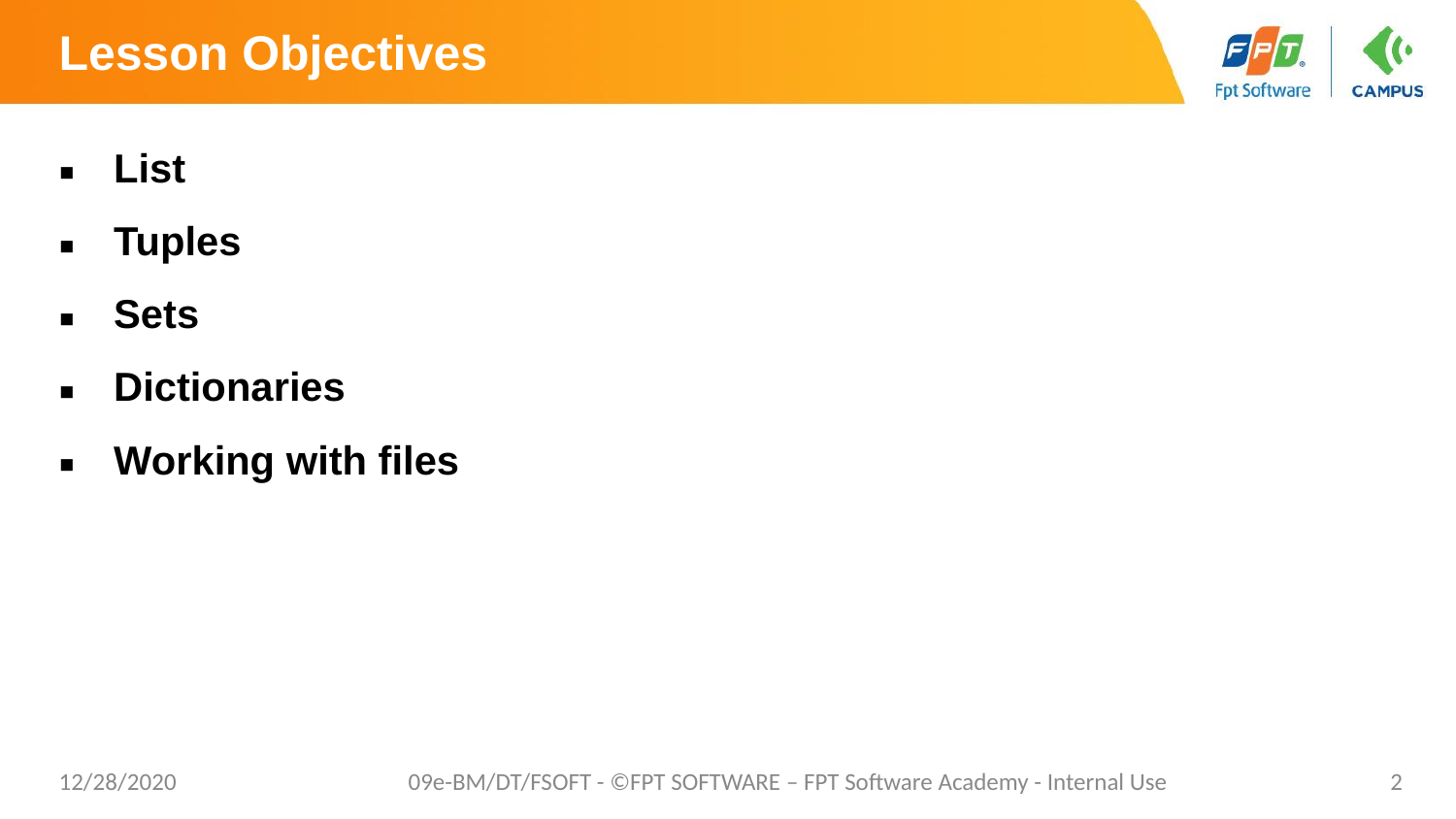

# Lesson Objectives
List
Tuples
Sets
Dictionaries
Working with files
12/28/2020
09e-BM/DT/FSOFT - ©FPT SOFTWARE – FPT Software Academy - Internal Use
2